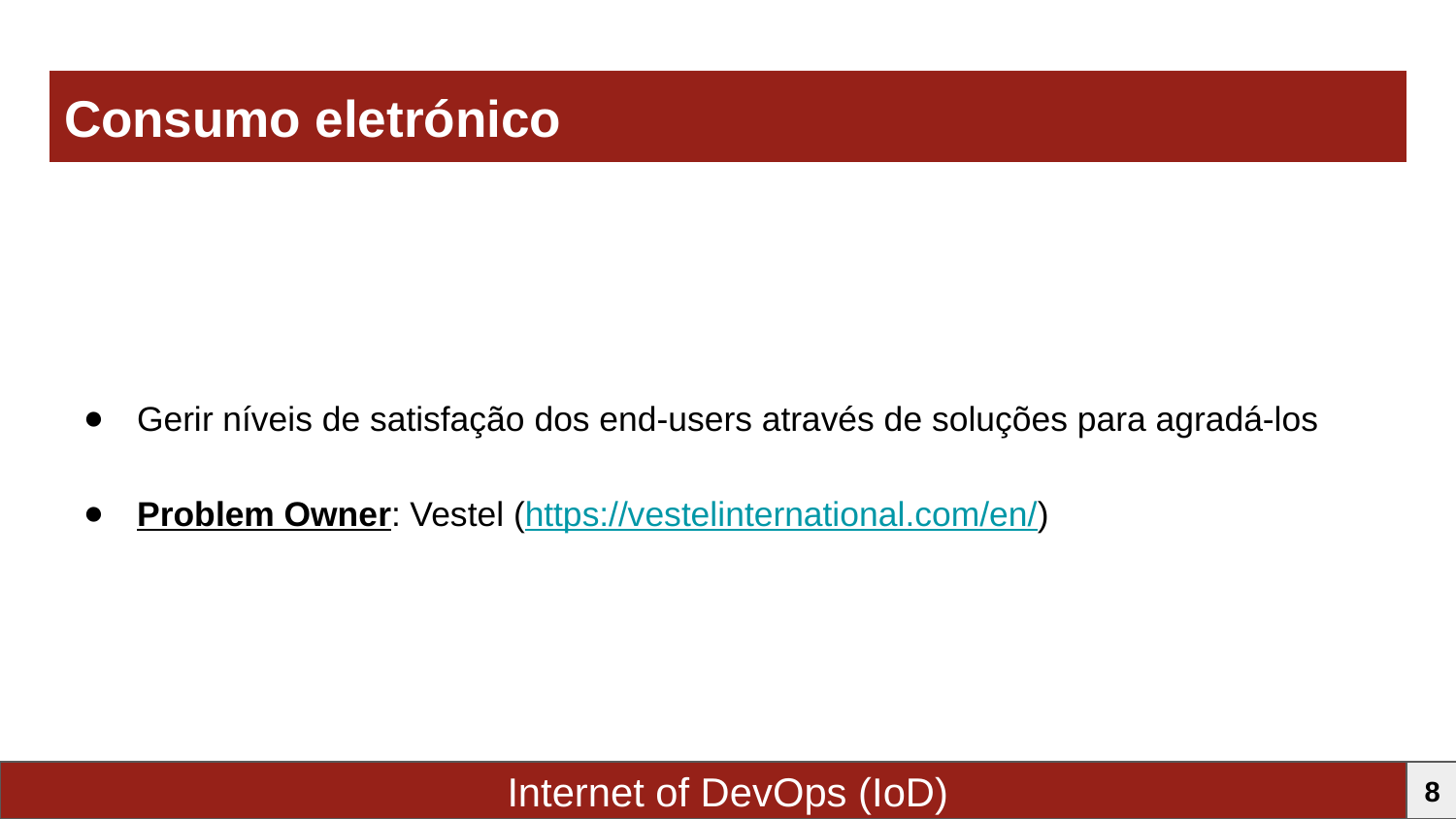

Consumo eletrónico
Gerir níveis de satisfação dos end-users através de soluções para agradá-los

Problem Owner: Vestel (https://vestelinternational.com/en/)

Internet of DevOps (IoD)
8